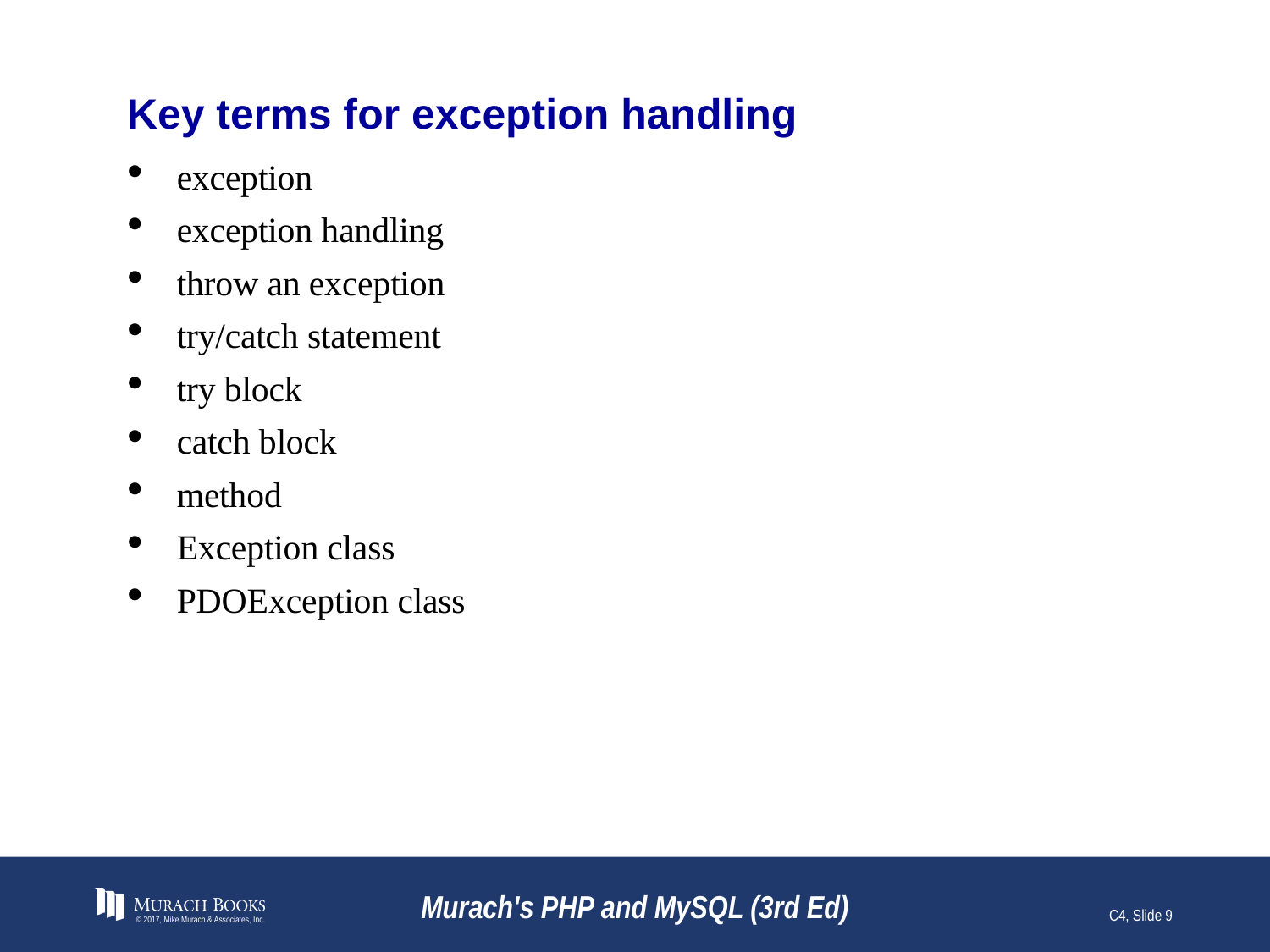

# Key terms for exception handling
exception
exception handling
throw an exception
try/catch statement
try block
catch block
method
Exception class
PDOException class

© 2017, Mike Murach & Associates, Inc.
Murach's PHP and MySQL (3rd Ed)

C4, Slide 9